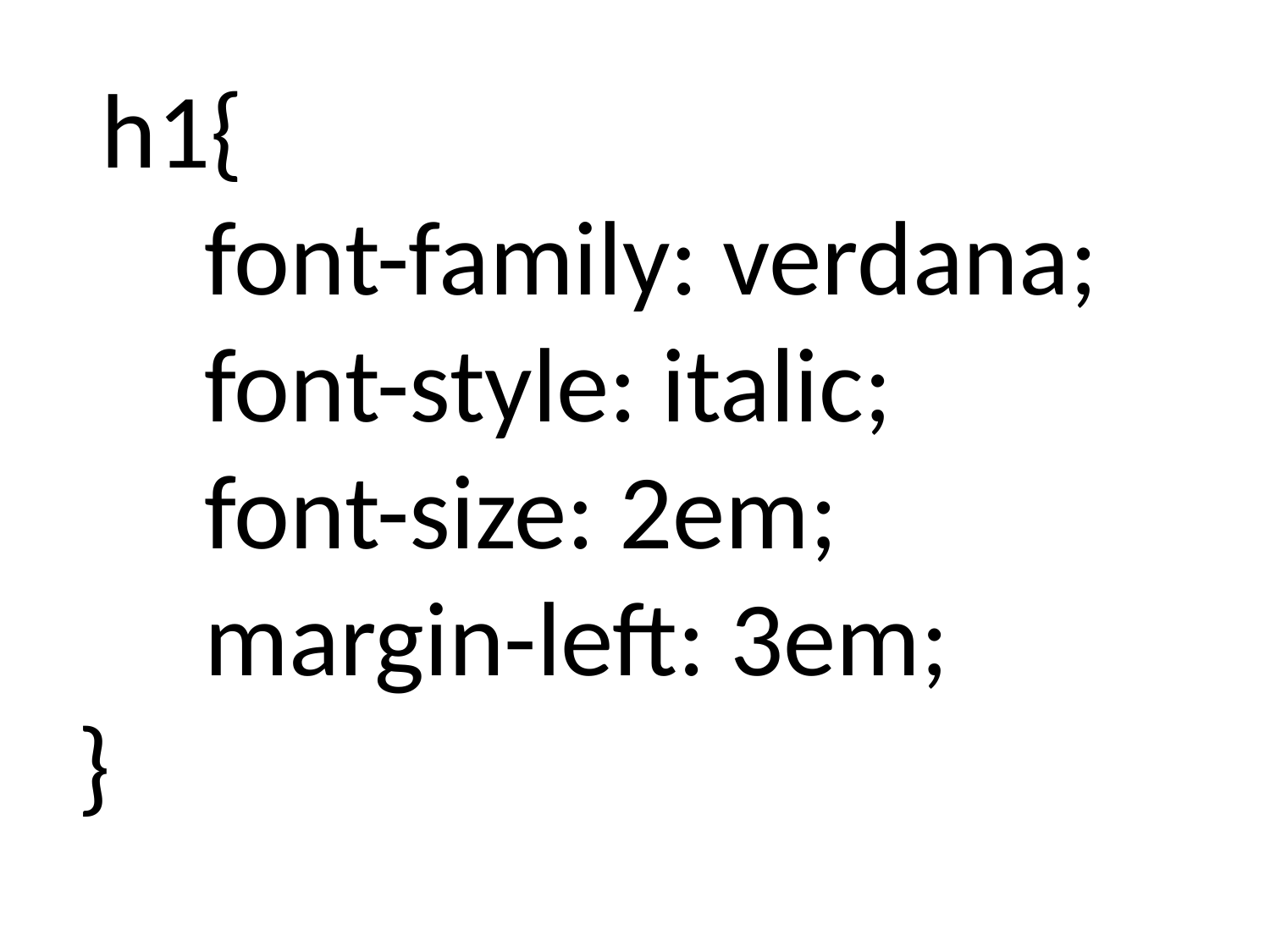

h1{
	font-family: verdana;
	font-style: italic;
	font-size: 2em;
	margin-left: 3em;
}